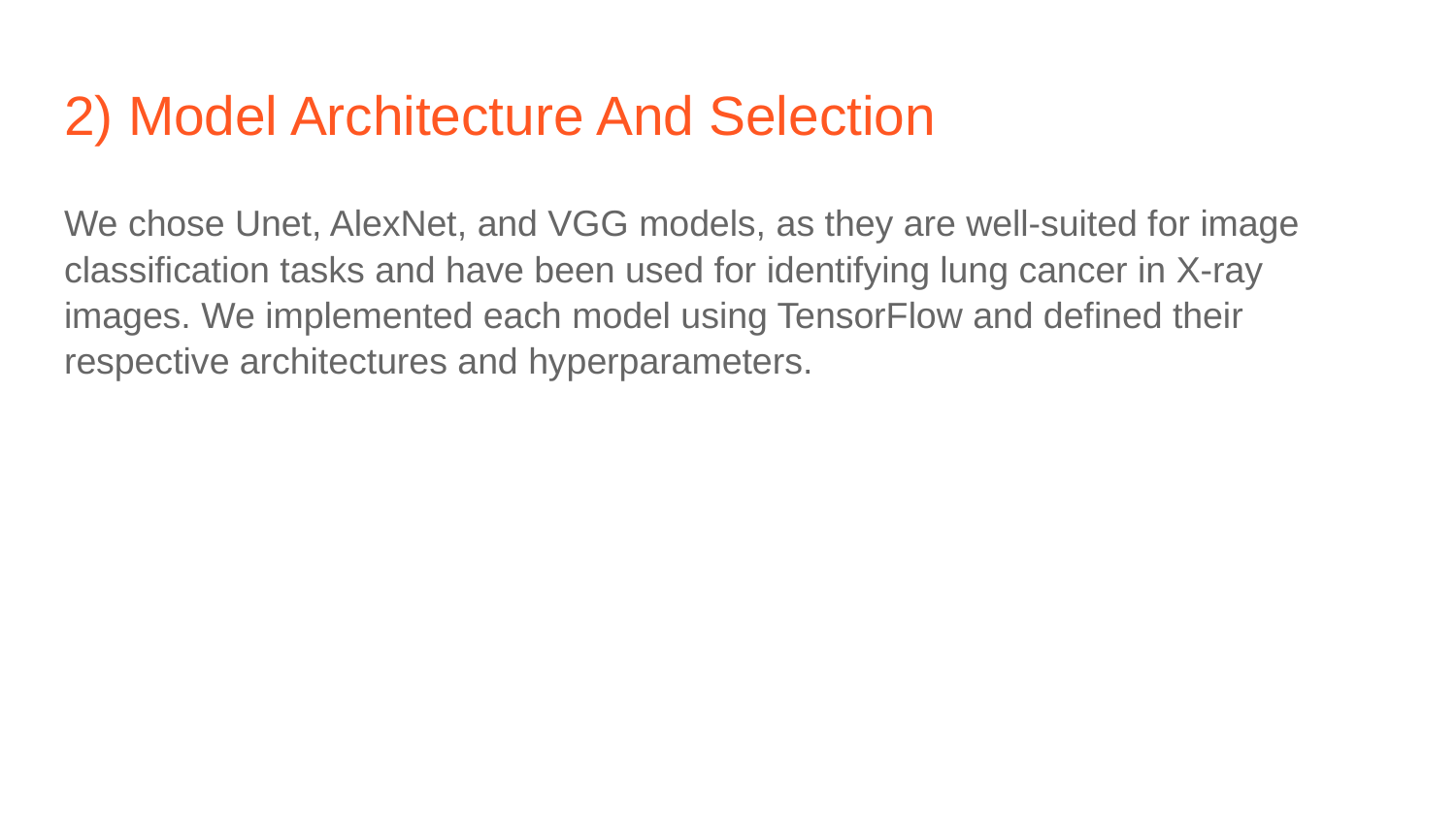

# 2) Model Architecture And Selection
We chose Unet, AlexNet, and VGG models, as they are well-suited for image classification tasks and have been used for identifying lung cancer in X-ray images. We implemented each model using TensorFlow and defined their respective architectures and hyperparameters.